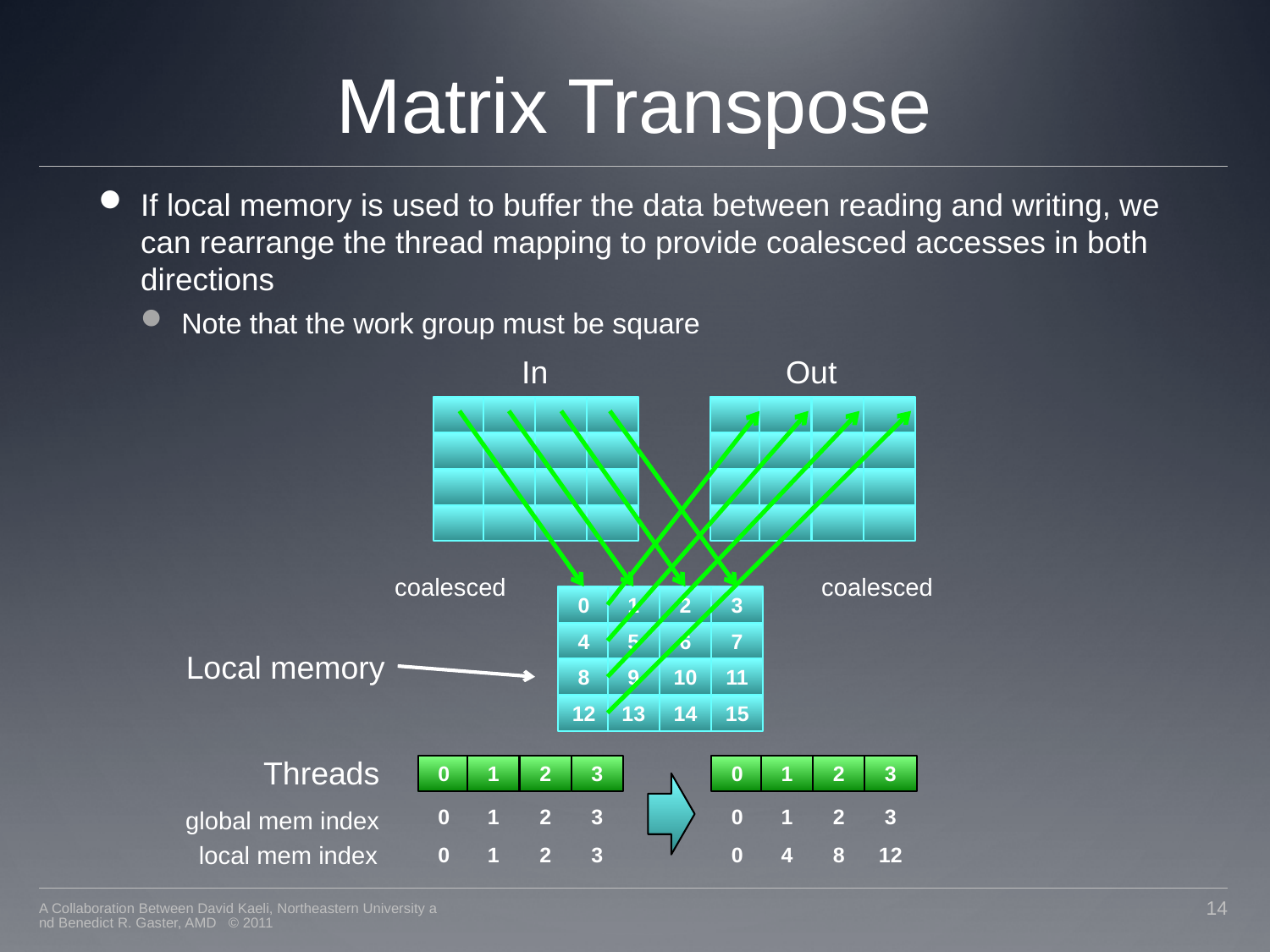

# Matrix Transpose
If local memory is used to buffer the data between reading and writing, we can rearrange the thread mapping to provide coalesced accesses in both directions
Note that the work group must be square
Out
In

coalesced
coalesced
0
1
2
3
4
5
6
7
8
9
10
11
12
13
14
15
Local memory
Threads
0
1
2
3
0
1
2
3

global mem index
0
1
2
3
0
1
2
3
local mem index
0
1
2
3
0
4
8
12
A Collaboration Between David Kaeli, Northeastern University and Benedict R. Gaster, AMD   © 2011
14